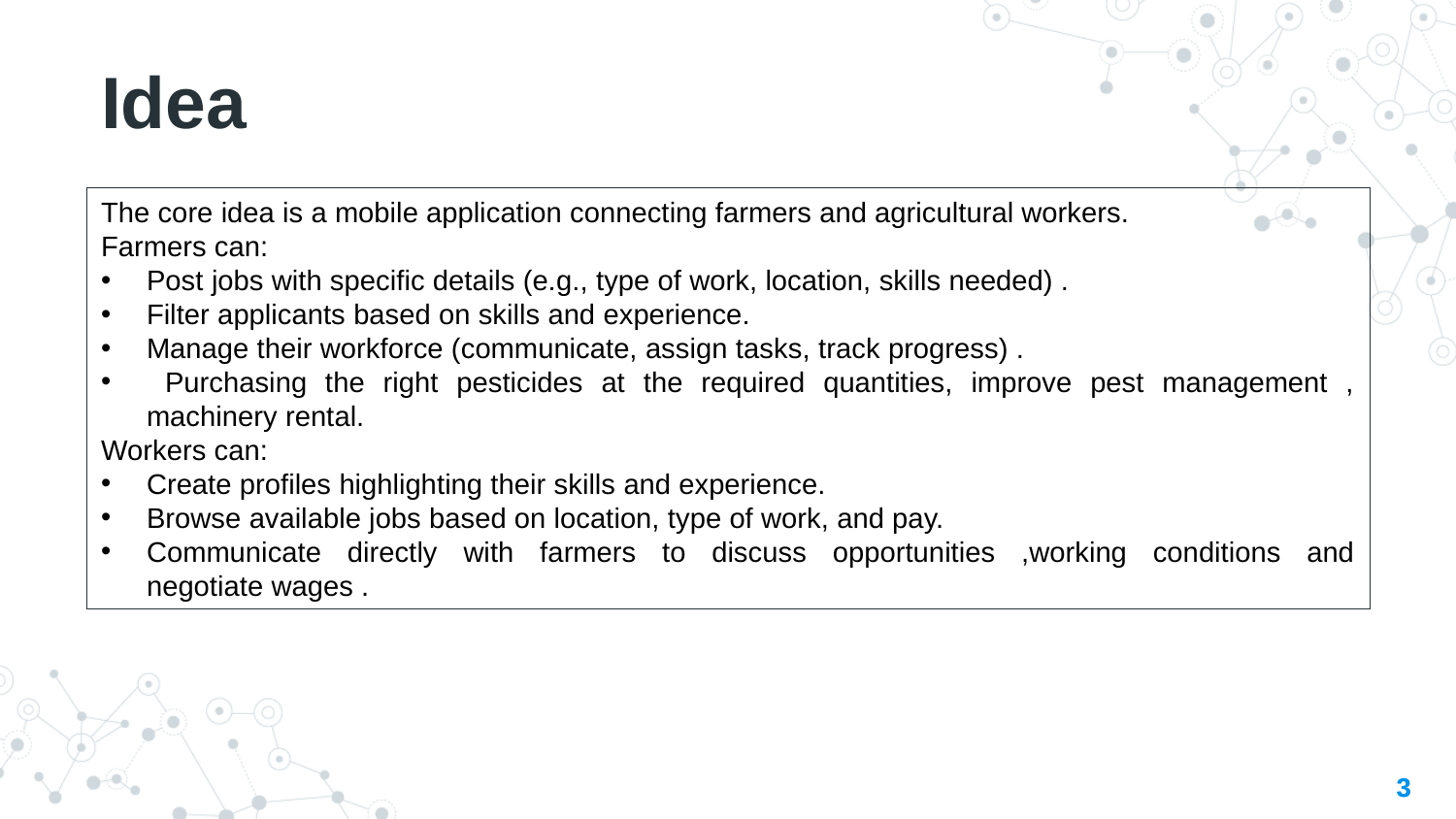

Idea
The core idea is a mobile application connecting farmers and agricultural workers.
Farmers can:
Post jobs with specific details (e.g., type of work, location, skills needed) .
Filter applicants based on skills and experience.
Manage their workforce (communicate, assign tasks, track progress) .
 Purchasing the right pesticides at the required quantities, improve pest management , machinery rental.
Workers can:
Create profiles highlighting their skills and experience.
Browse available jobs based on location, type of work, and pay.
Communicate directly with farmers to discuss opportunities ,working conditions and negotiate wages .
3
3